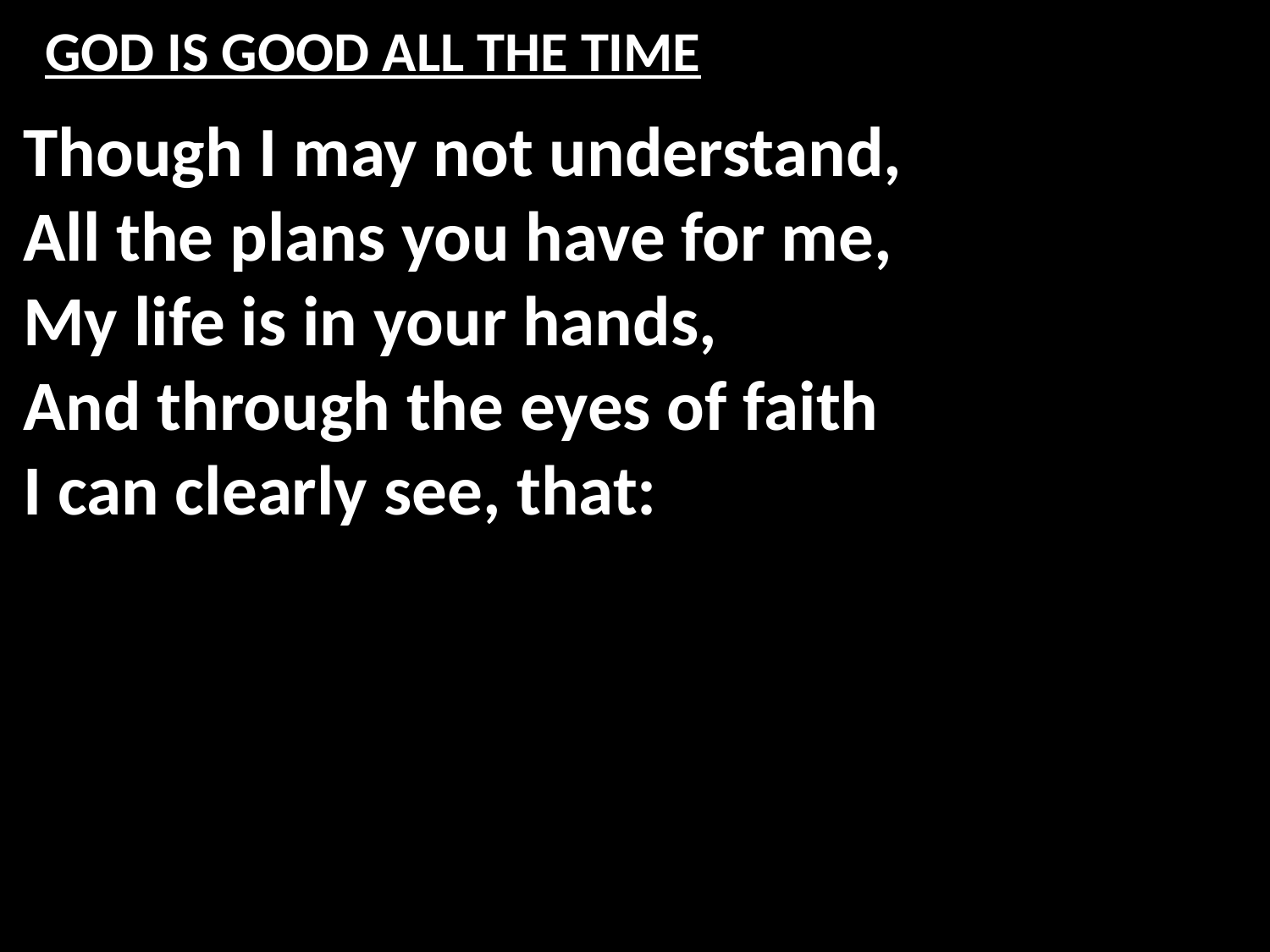

# GOD IS GOOD ALL THE TIME
Though I may not understand,
All the plans you have for me,
My life is in your hands,
And through the eyes of faith
I can clearly see, that: